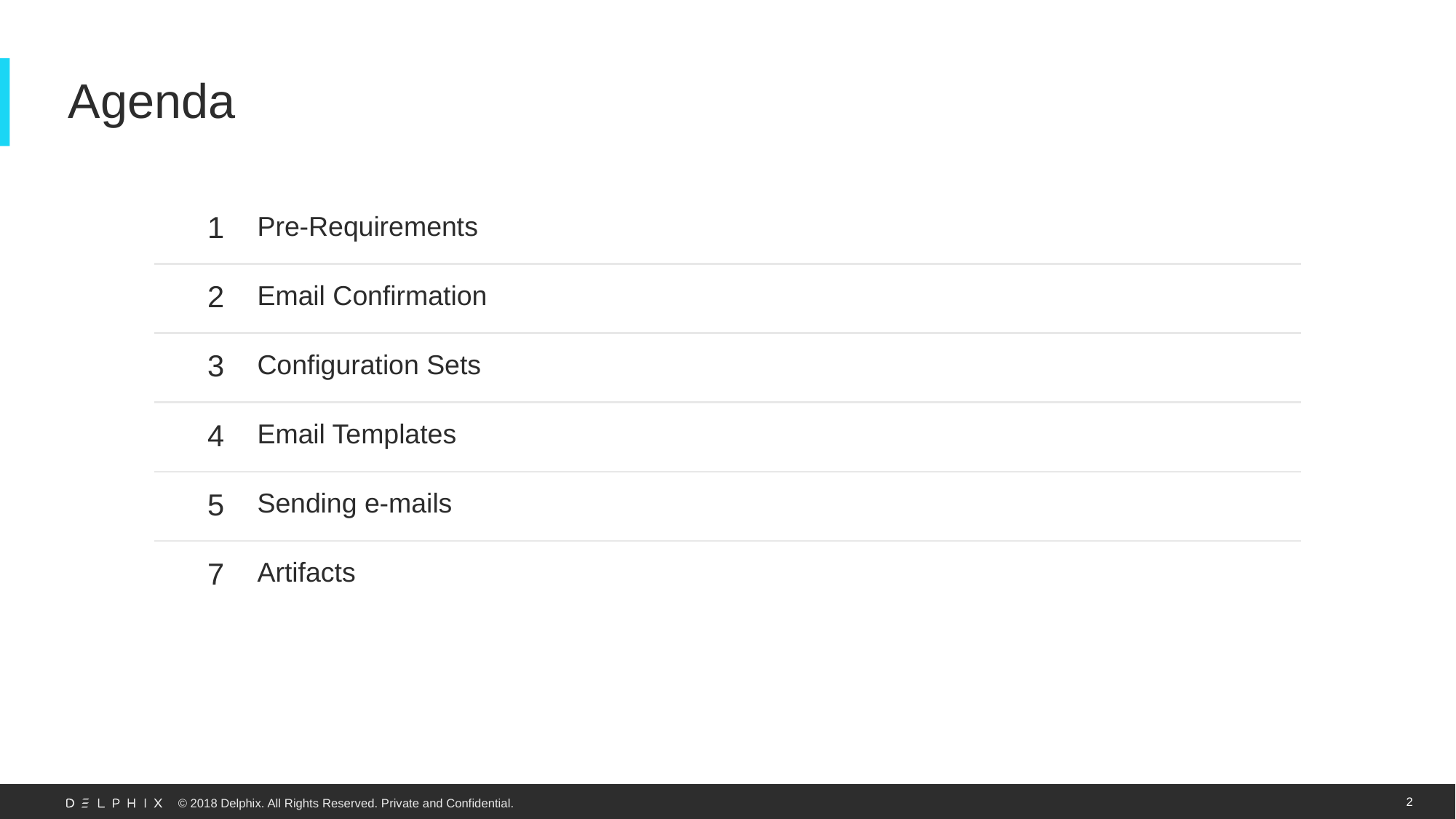

# Agenda
| 1 | Pre-Requirements |
| --- | --- |
| 2 | Email Confirmation |
| 3 | Configuration Sets |
| 4 | Email Templates |
| 5 | Sending e-mails |
| 7 | Artifacts |
2